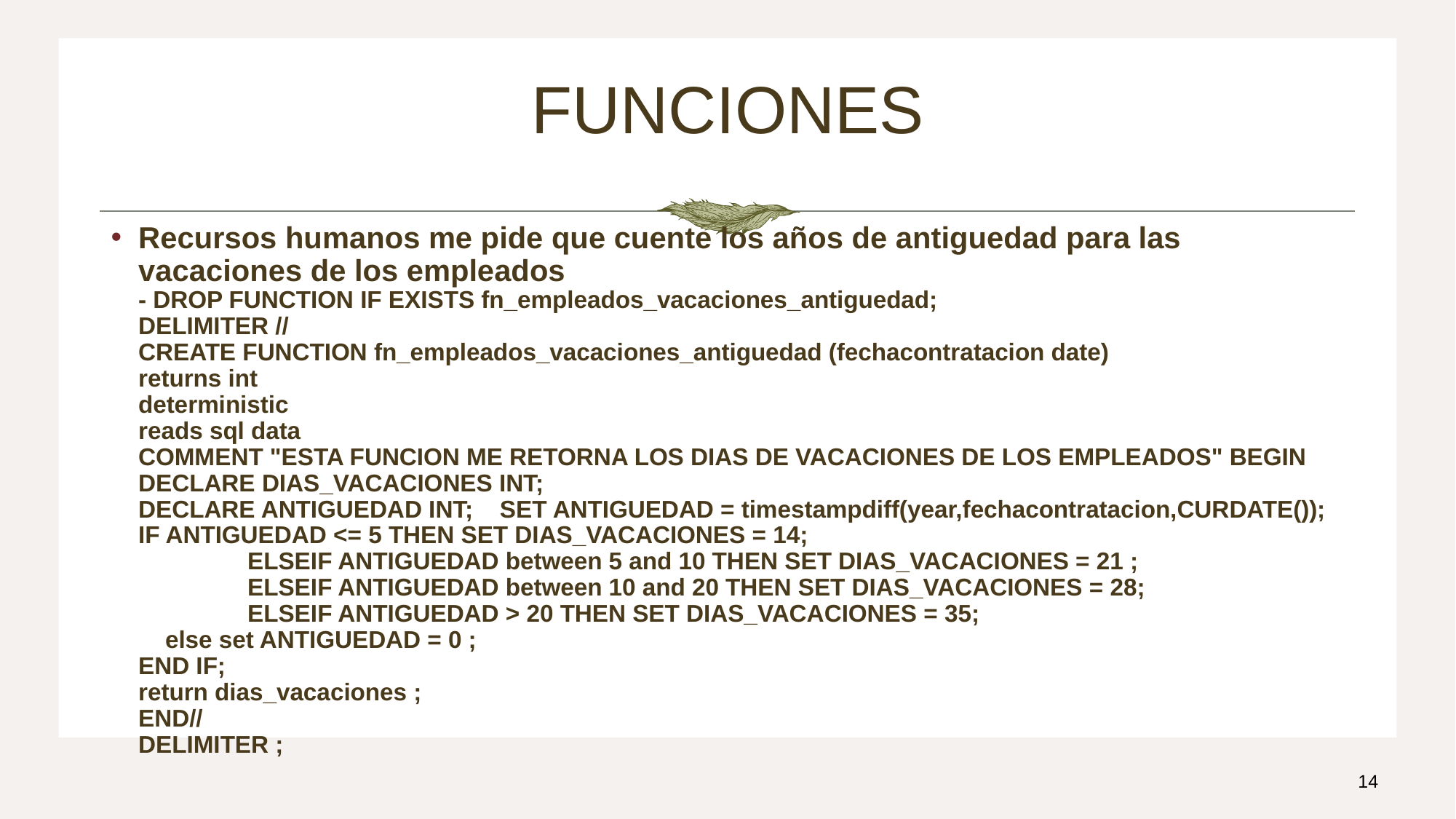

# FUNCIONES
Recursos humanos me pide que cuente los años de antiguedad para las vacaciones de los empleados
- DROP FUNCTION IF EXISTS fn_empleados_vacaciones_antiguedad;
DELIMITER //
CREATE FUNCTION fn_empleados_vacaciones_antiguedad (fechacontratacion date)
returns int
deterministic
reads sql data
COMMENT "ESTA FUNCION ME RETORNA LOS DIAS DE VACACIONES DE LOS EMPLEADOS" BEGIN
DECLARE DIAS_VACACIONES INT;
DECLARE ANTIGUEDAD INT;    SET ANTIGUEDAD = timestampdiff(year,fechacontratacion,CURDATE());
IF ANTIGUEDAD <= 5 THEN SET DIAS_VACACIONES = 14;
	ELSEIF ANTIGUEDAD between 5 and 10 THEN SET DIAS_VACACIONES = 21 ;
 	ELSEIF ANTIGUEDAD between 10 and 20 THEN SET DIAS_VACACIONES = 28;
	ELSEIF ANTIGUEDAD > 20 THEN SET DIAS_VACACIONES = 35;
    else set ANTIGUEDAD = 0 ;
END IF;
return dias_vacaciones ;
END//
DELIMITER ;
14